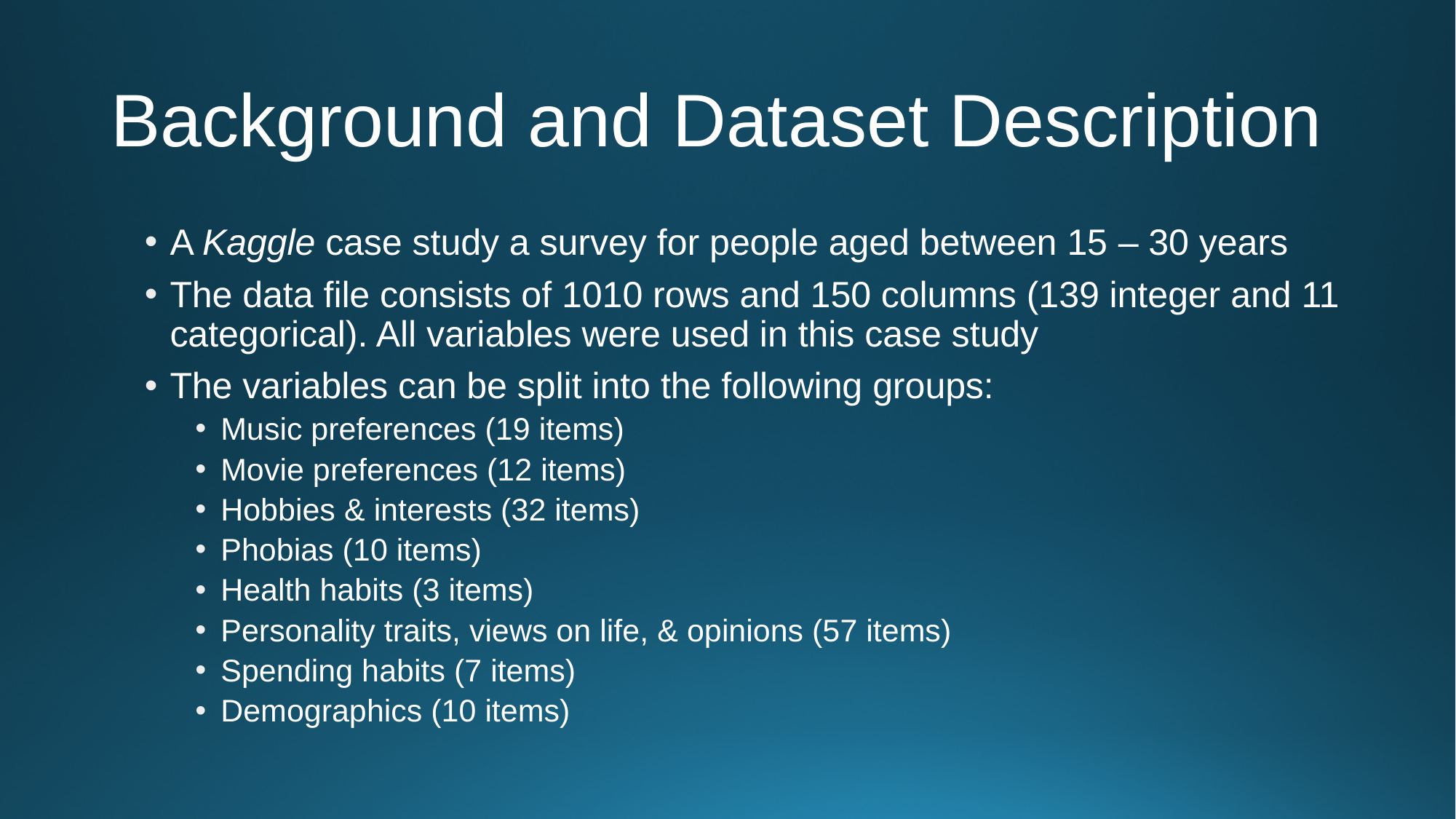

# Background and Dataset Description
A Kaggle case study a survey for people aged between 15 – 30 years
The data file consists of 1010 rows and 150 columns (139 integer and 11 categorical). All variables were used in this case study
The variables can be split into the following groups:
Music preferences (19 items)
Movie preferences (12 items)
Hobbies & interests (32 items)
Phobias (10 items)
Health habits (3 items)
Personality traits, views on life, & opinions (57 items)
Spending habits (7 items)
Demographics (10 items)